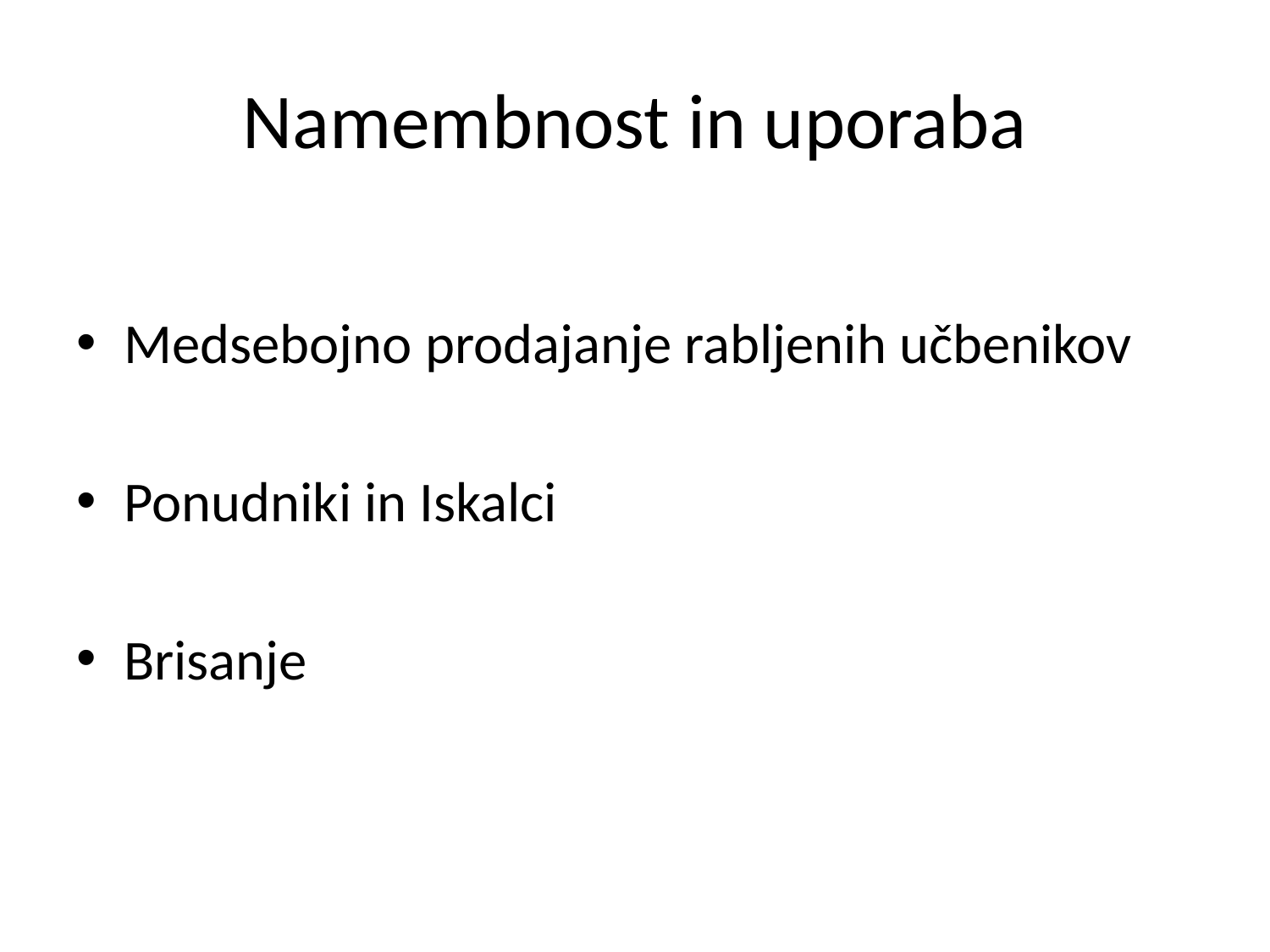

# Namembnost in uporaba

Medsebojno prodajanje rabljenih učbenikov

Ponudniki in Iskalci

Brisanje